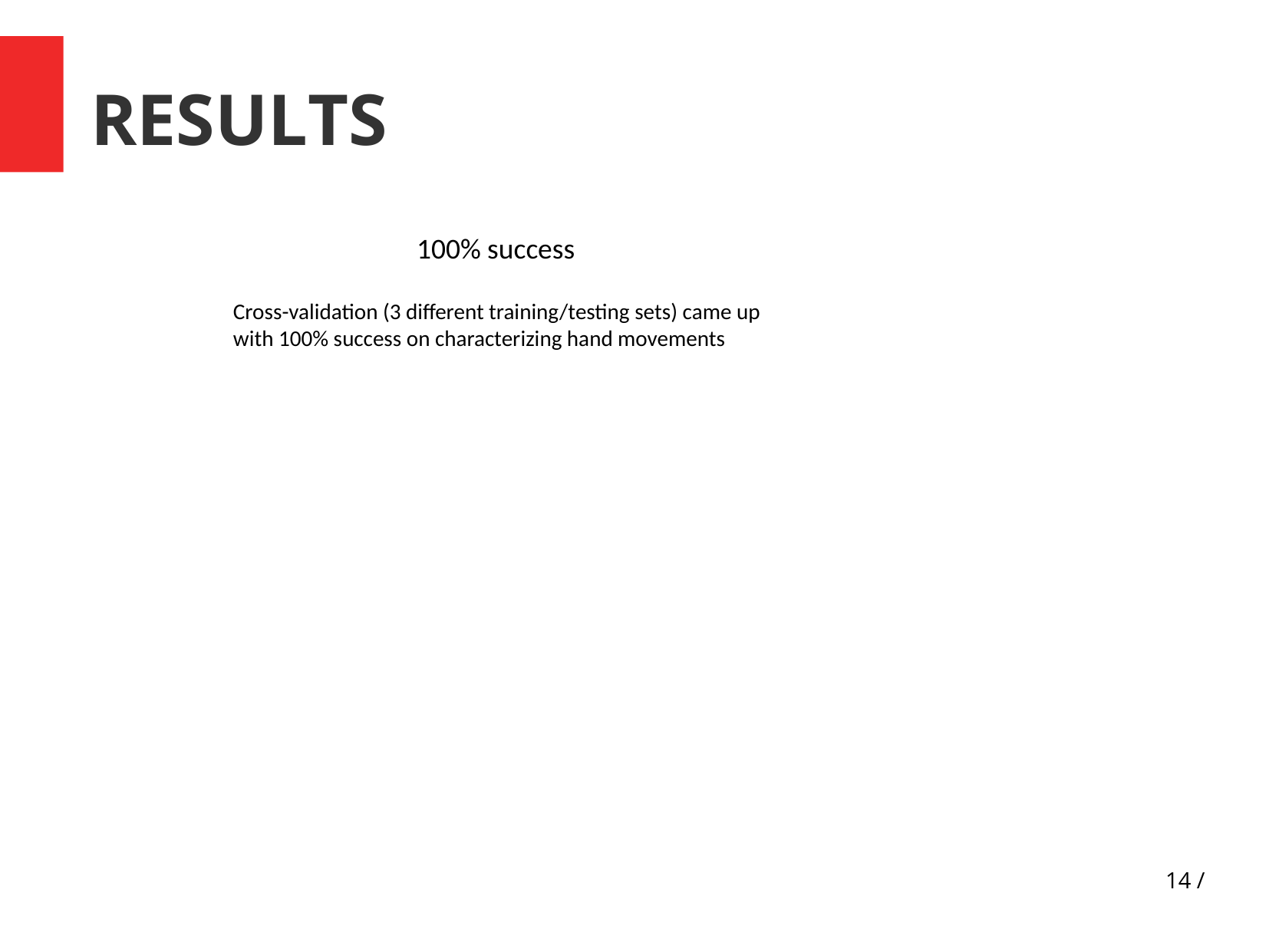

RESULTS
100% success
Cross-validation (3 different training/testing sets) came up
with 100% success on characterizing hand movements
14 /